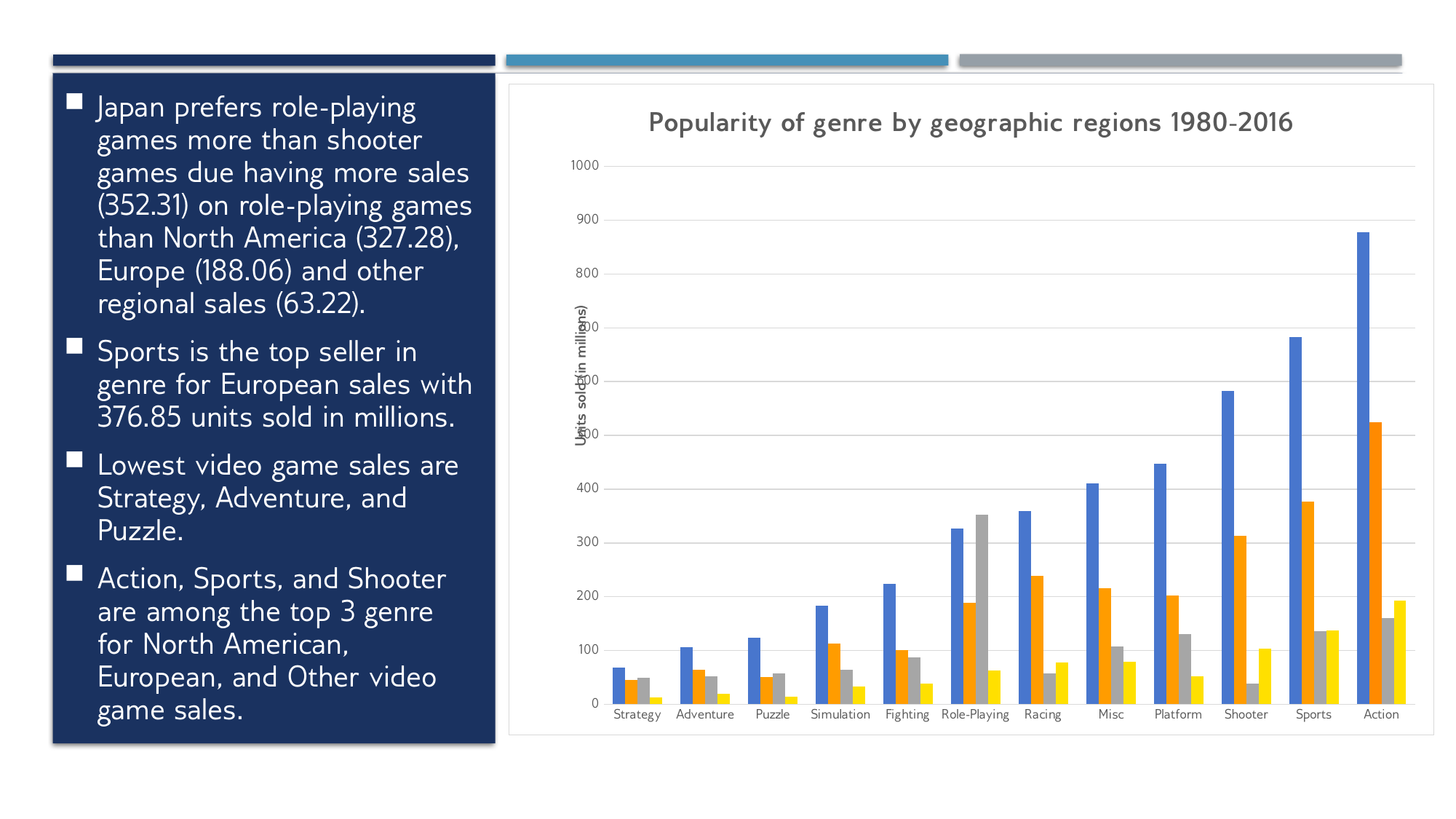

Japan prefers role-playing games more than shooter games due having more sales (352.31) on role-playing games than North America (327.28), Europe (188.06) and other regional sales (63.22).
Sports is the top seller in genre for European sales with 376.85 units sold in millions.
Lowest video game sales are Strategy, Adventure, and Puzzle.
Action, Sports, and Shooter are among the top 3 genre for North American, European, and Other video game sales.

### Chart: Popularity of genre by geographic regions 1980-2016

| Category | North America | Europe | Japan | Other |
|---|---|---|---|---|
| Strategy | 68.70000000000019 | 45.34000000000005 | 49.46000000000003 | 12.139999999999944 |
| Adventure | 105.76999999999998 | 64.10000000000007 | 51.50000000000031 | 19.220000000000173 |
| Puzzle | 123.78000000000009 | 50.77999999999998 | 57.30999999999997 | 13.719999999999963 |
| Simulation | 183.31000000000068 | 113.3800000000002 | 63.70000000000007 | 33.64999999999991 |
| Fighting | 223.59000000000017 | 101.32000000000025 | 87.35000000000014 | 37.87999999999992 |
| Role-Playing | 327.279999999999 | 188.06000000000031 | 352.3099999999979 | 63.21999999999977 |
| Racing | 359.41999999999774 | 238.39000000000024 | 56.69000000000002 | 77.82000000000113 |
| Misc | 410.23999999999904 | 215.98000000000036 | 107.75999999999995 | 79.5100000000011 |
| Platform | 447.0499999999991 | 201.63000000000017 | 130.77000000000012 | 52.06999999999973 |
| Shooter | 582.599999999995 | 313.2699999999967 | 38.26000000000007 | 103.0900000000011 |
| Sports | 683.3499999999967 | 376.84999999999457 | 135.3700000000004 | 136.72999999999783 |
| Action | 877.8299999999916 | 524.9999999999854 | 159.95000000000087 | 192.78999999999849 |